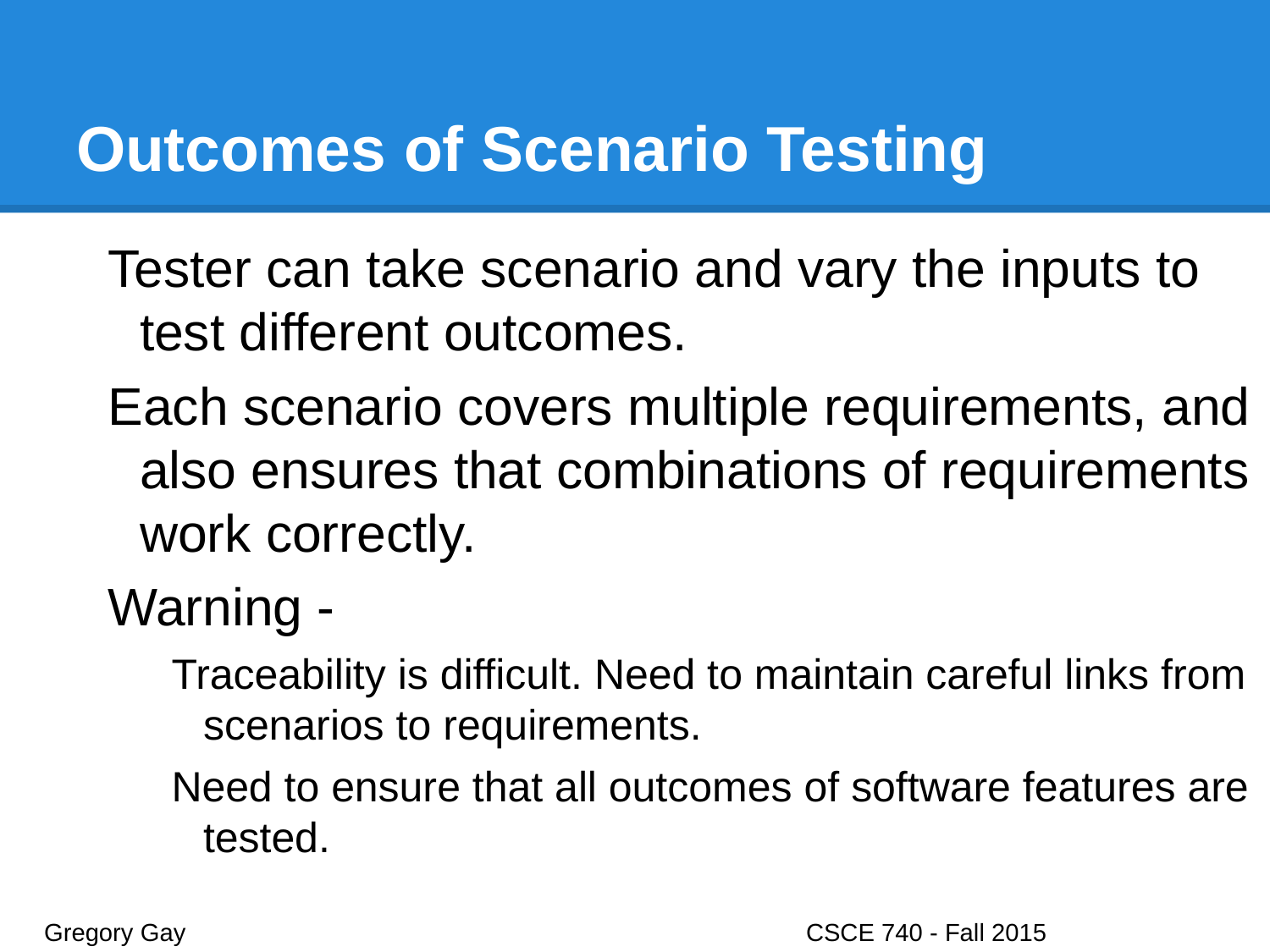

# Outcomes of Scenario Testing
Tester can take scenario and vary the inputs to test different outcomes.
Each scenario covers multiple requirements, and also ensures that combinations of requirements work correctly.
Warning -
Traceability is difficult. Need to maintain careful links from scenarios to requirements.
Need to ensure that all outcomes of software features are tested.
Gregory Gay					CSCE 740 - Fall 2015								34